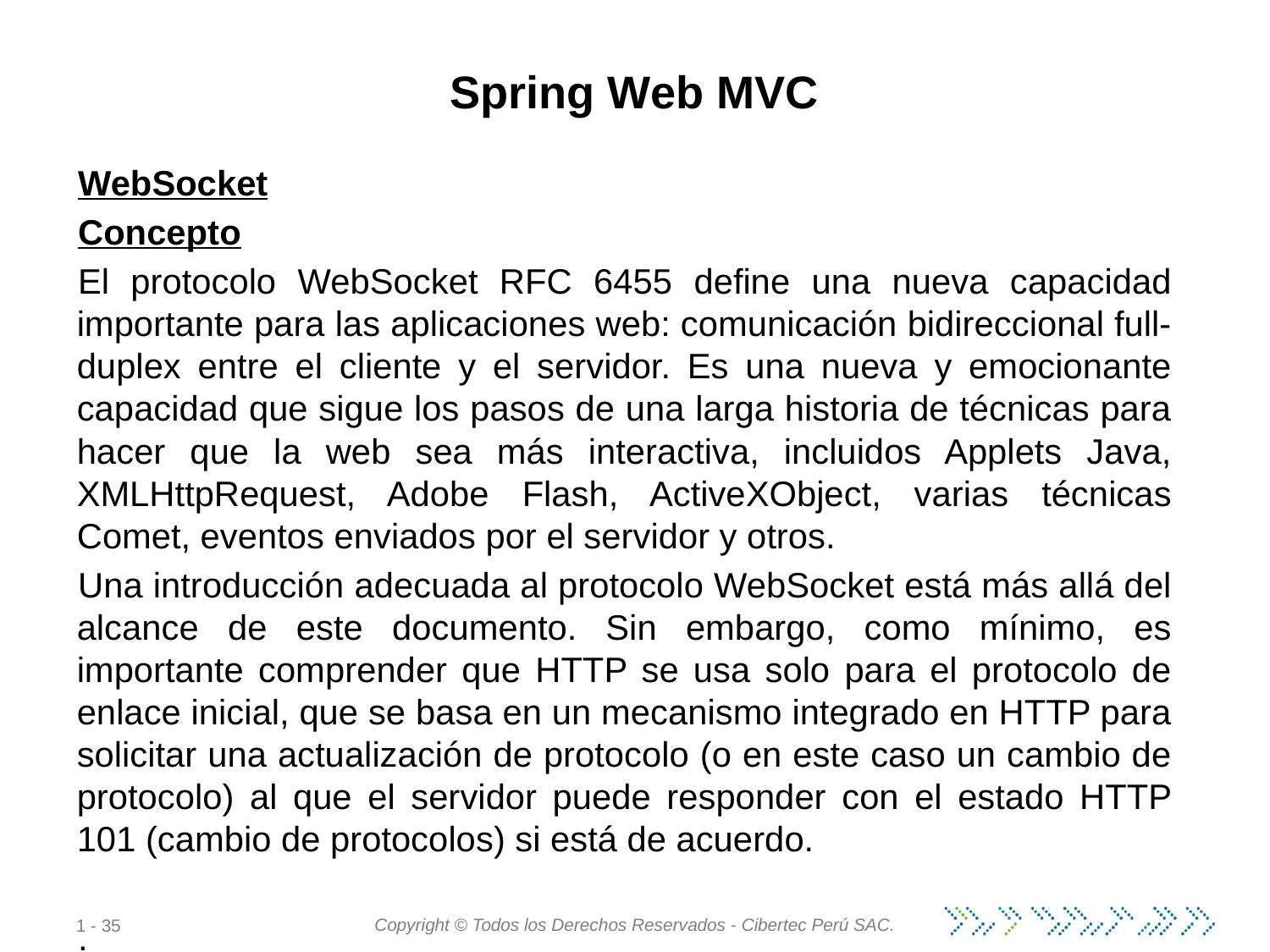

# Spring Web MVC
WebSocket
Concepto
El protocolo WebSocket RFC 6455 define una nueva capacidad importante para las aplicaciones web: comunicación bidireccional full-duplex entre el cliente y el servidor. Es una nueva y emocionante capacidad que sigue los pasos de una larga historia de técnicas para hacer que la web sea más interactiva, incluidos Applets Java, XMLHttpRequest, Adobe Flash, ActiveXObject, varias técnicas Comet, eventos enviados por el servidor y otros.
Una introducción adecuada al protocolo WebSocket está más allá del alcance de este documento. Sin embargo, como mínimo, es importante comprender que HTTP se usa solo para el protocolo de enlace inicial, que se basa en un mecanismo integrado en HTTP para solicitar una actualización de protocolo (o en este caso un cambio de protocolo) al que el servidor puede responder con el estado HTTP 101 (cambio de protocolos) si está de acuerdo.

.